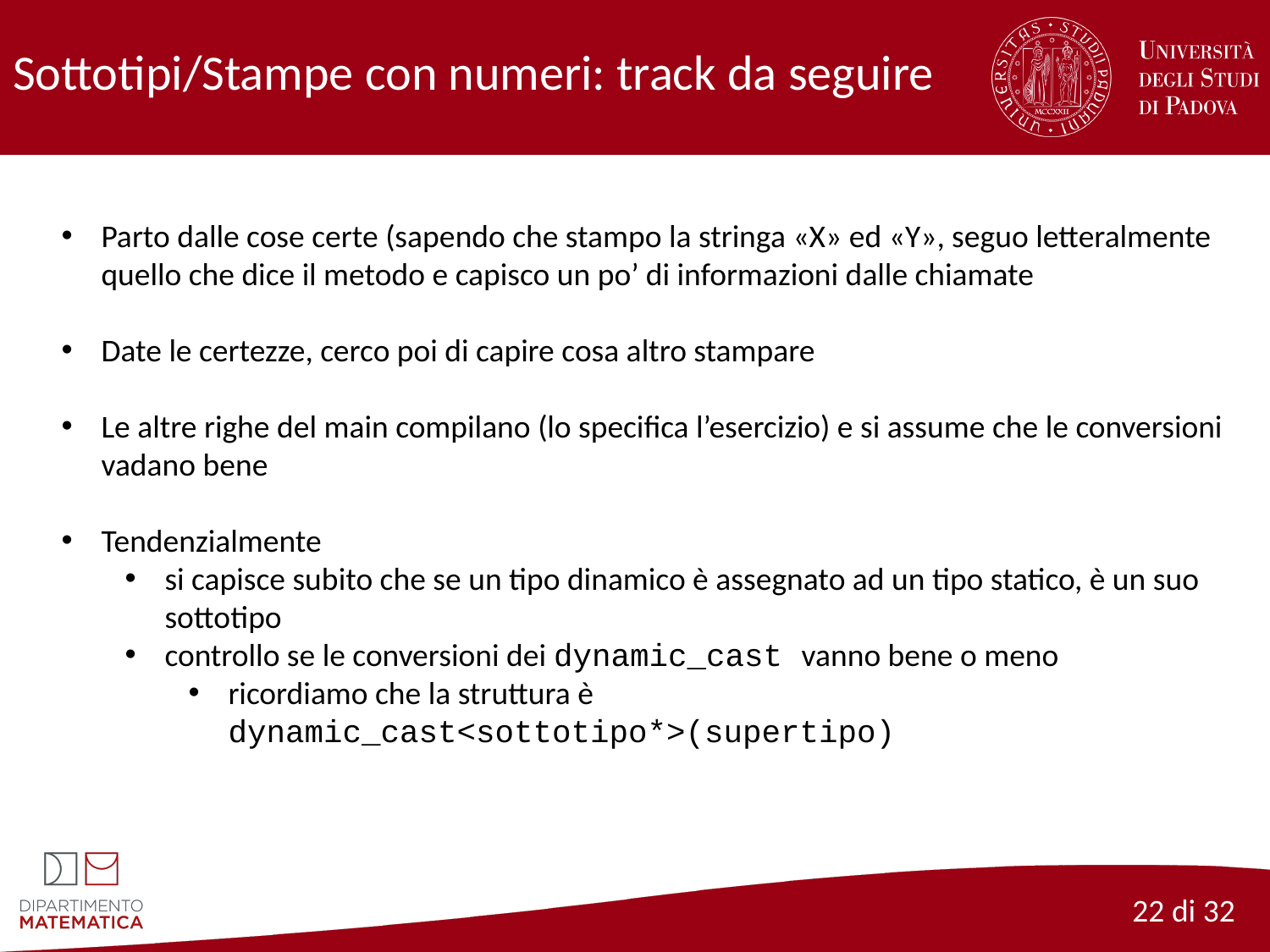

# Sottotipi/Stampe con numeri: track da seguire
Parto dalle cose certe (sapendo che stampo la stringa «X» ed «Y», seguo letteralmente quello che dice il metodo e capisco un po’ di informazioni dalle chiamate

Date le certezze, cerco poi di capire cosa altro stampare

Le altre righe del main compilano (lo specifica l’esercizio) e si assume che le conversioni vadano bene

Tendenzialmente
si capisce subito che se un tipo dinamico è assegnato ad un tipo statico, è un suo sottotipo
controllo se le conversioni dei dynamic_cast vanno bene o meno
ricordiamo che la struttura è dynamic_cast<sottotipo*>(supertipo)

22 di 32